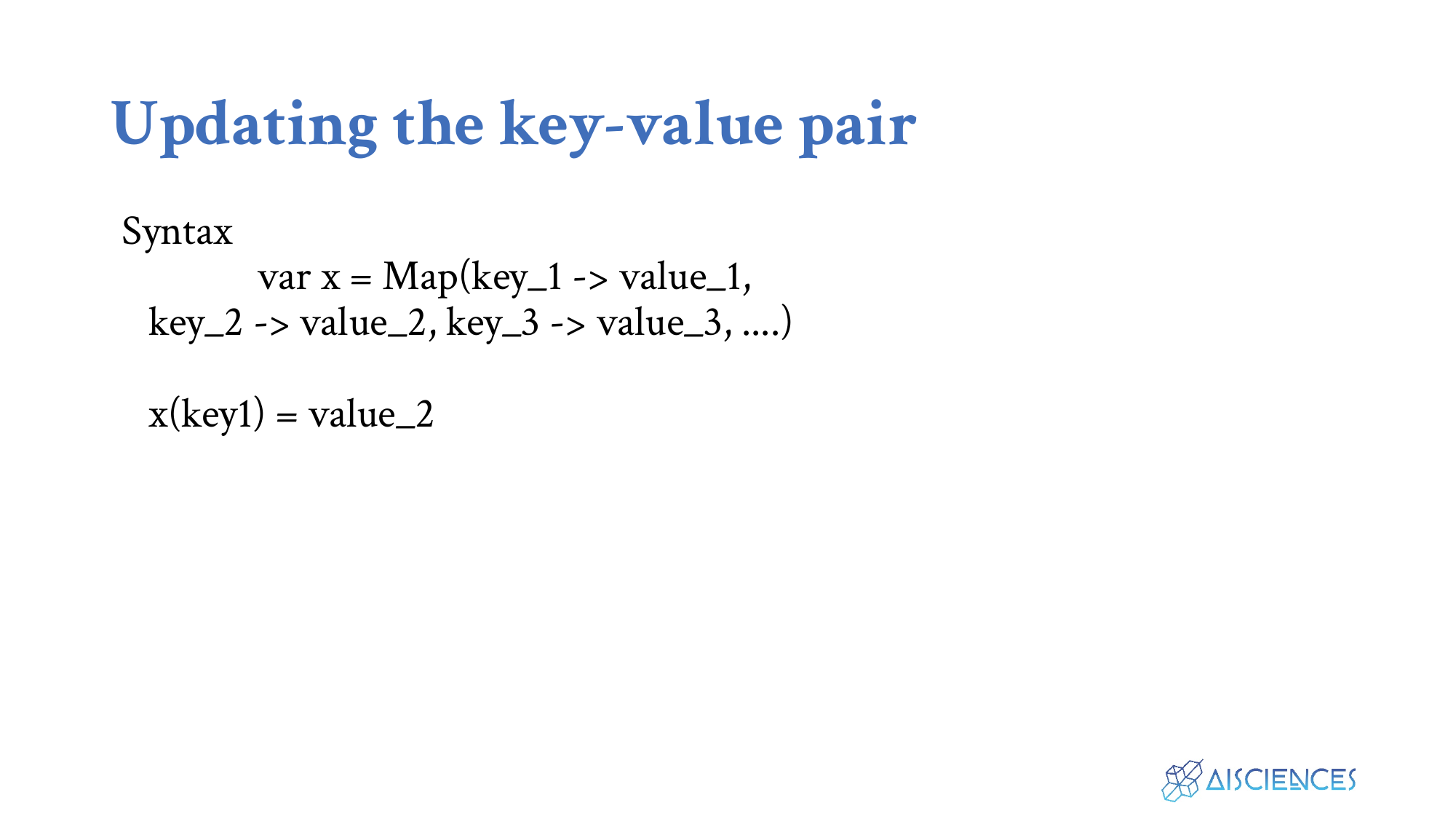

# Updating the key-value pair
Syntax
	var x = Map(key_1 -> value_1,
key_2 -> value_2, key_3 -> value_3, ....)

x(key1) = value_2